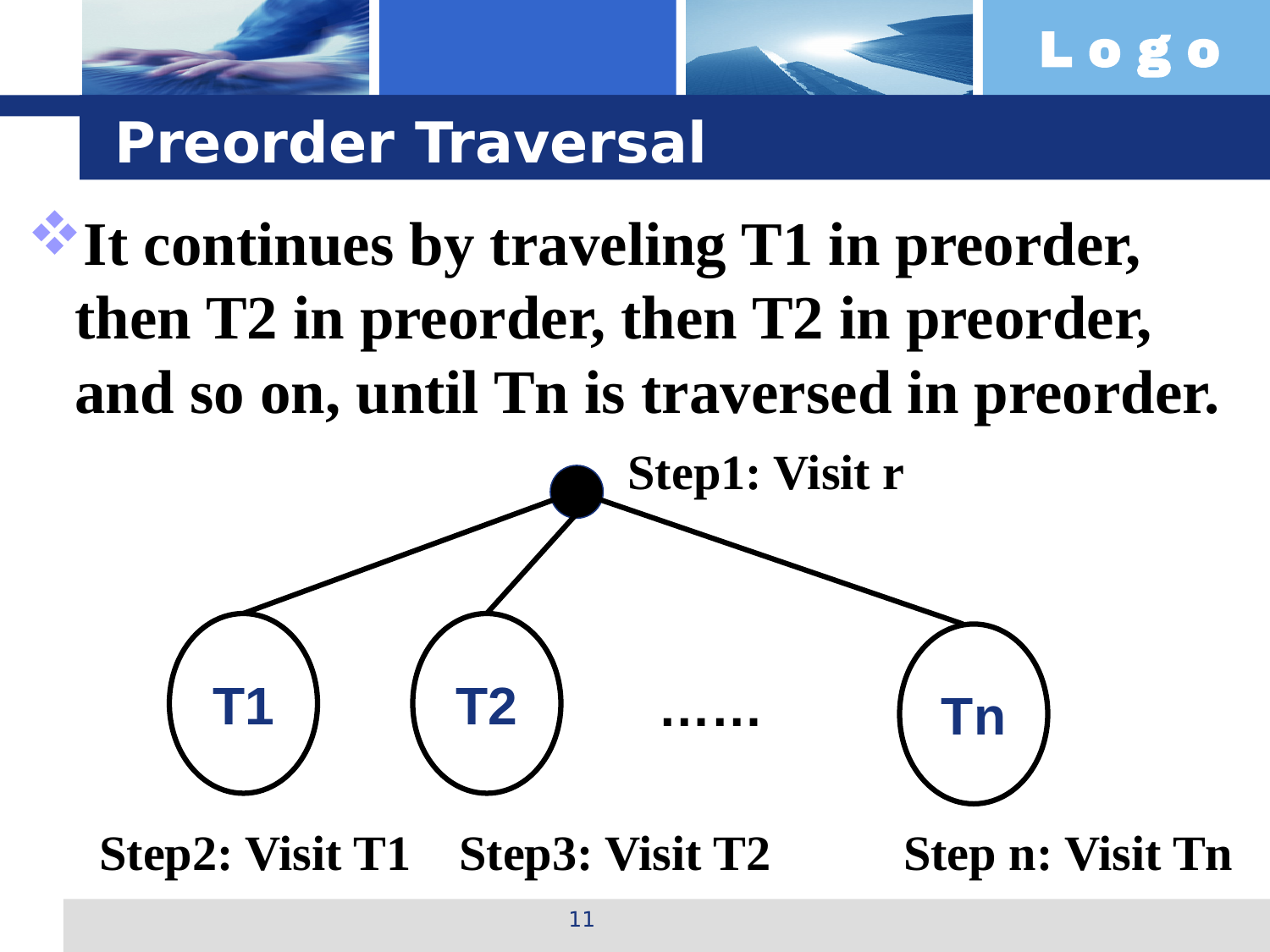

# Preorder Traversal
It continues by traveling T1 in preorder, then T2 in preorder, then T2 in preorder, and so on, until Tn is traversed in preorder.
Step1: Visit r

T1
T2
Tn
……
Step2: Visit T1
Step3: Visit T2
Step n: Visit Tn
11